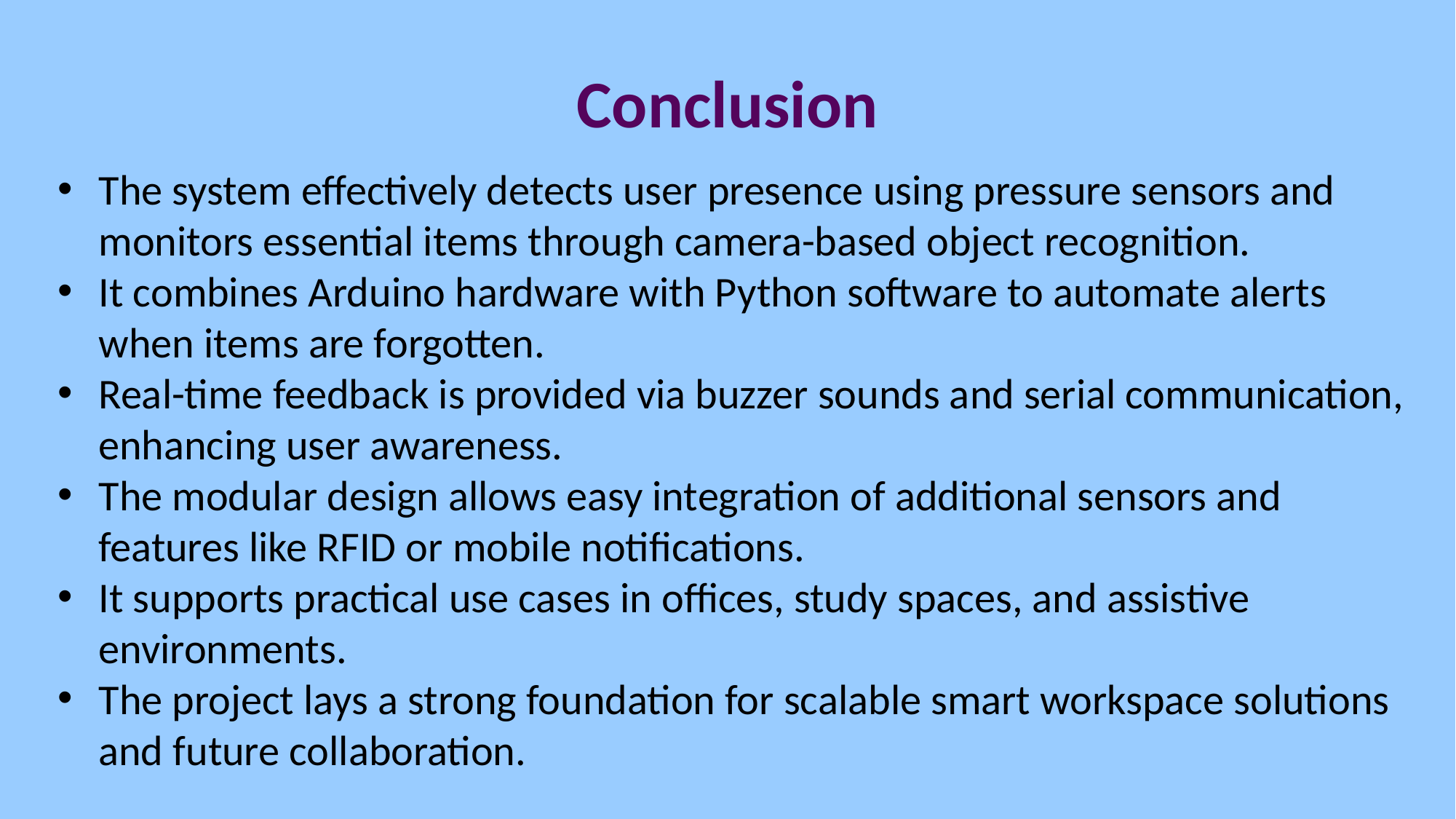

# Conclusion
The system effectively detects user presence using pressure sensors and monitors essential items through camera-based object recognition.
It combines Arduino hardware with Python software to automate alerts      when items are forgotten.
Real-time feedback is provided via buzzer sounds and serial communication, enhancing user awareness.
The modular design allows easy integration of additional sensors and features like RFID or mobile notifications.
It supports practical use cases in offices, study spaces, and assistive environments.
The project lays a strong foundation for scalable smart workspace solutions and future collaboration.